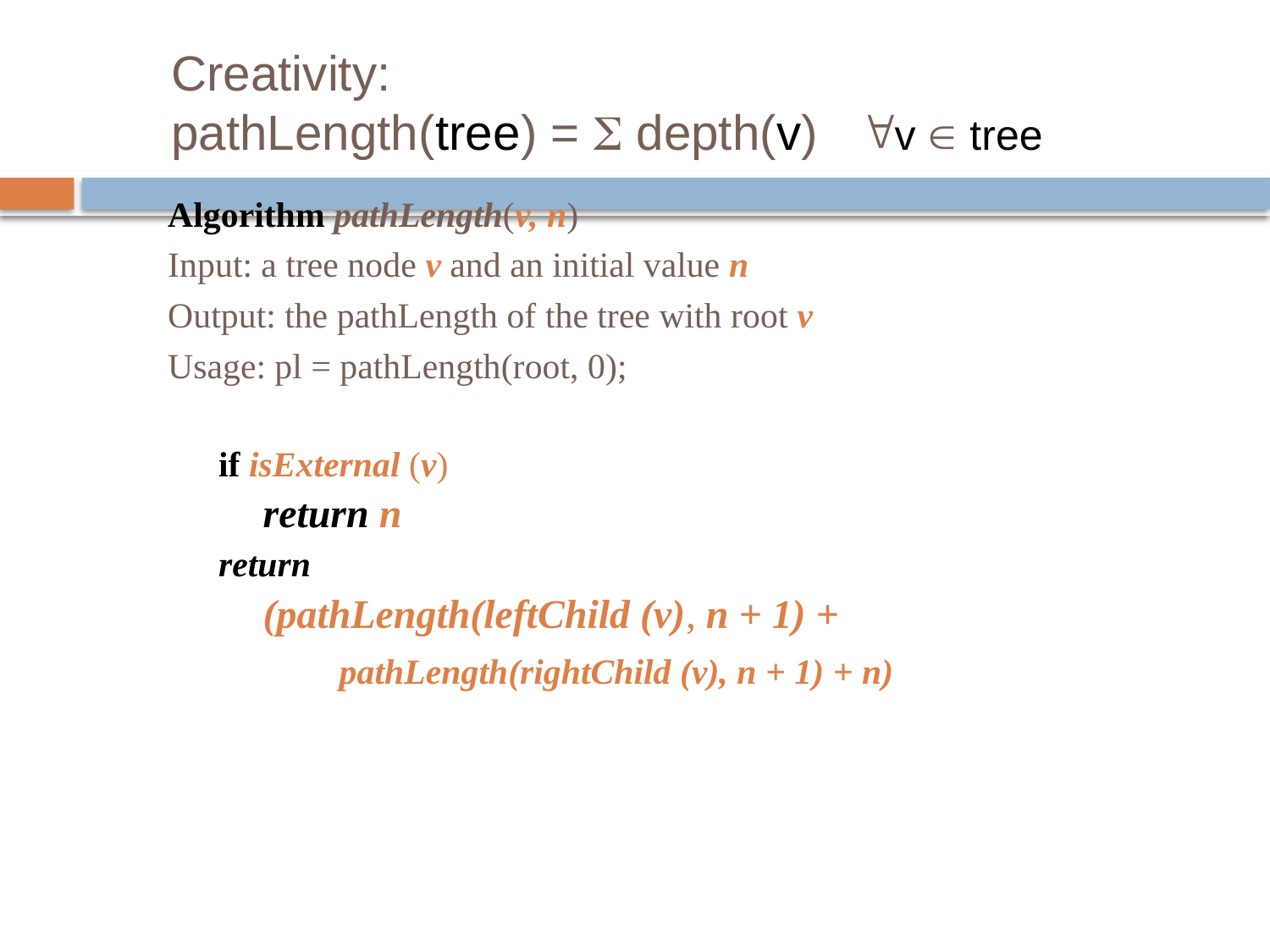

# Creativity: pathLength(tree) = Σ depth(v)   ∀v ∈ tree
Algorithm pathLength(v, n)
Input: a tree node v and an initial value n
Output: the pathLength of the tree with root v
Usage: pl = pathLength(root, 0);

if isExternal (v)
return n
return
(pathLength(leftChild (v), n + 1) +
		pathLength(rightChild (v), n + 1) + n)